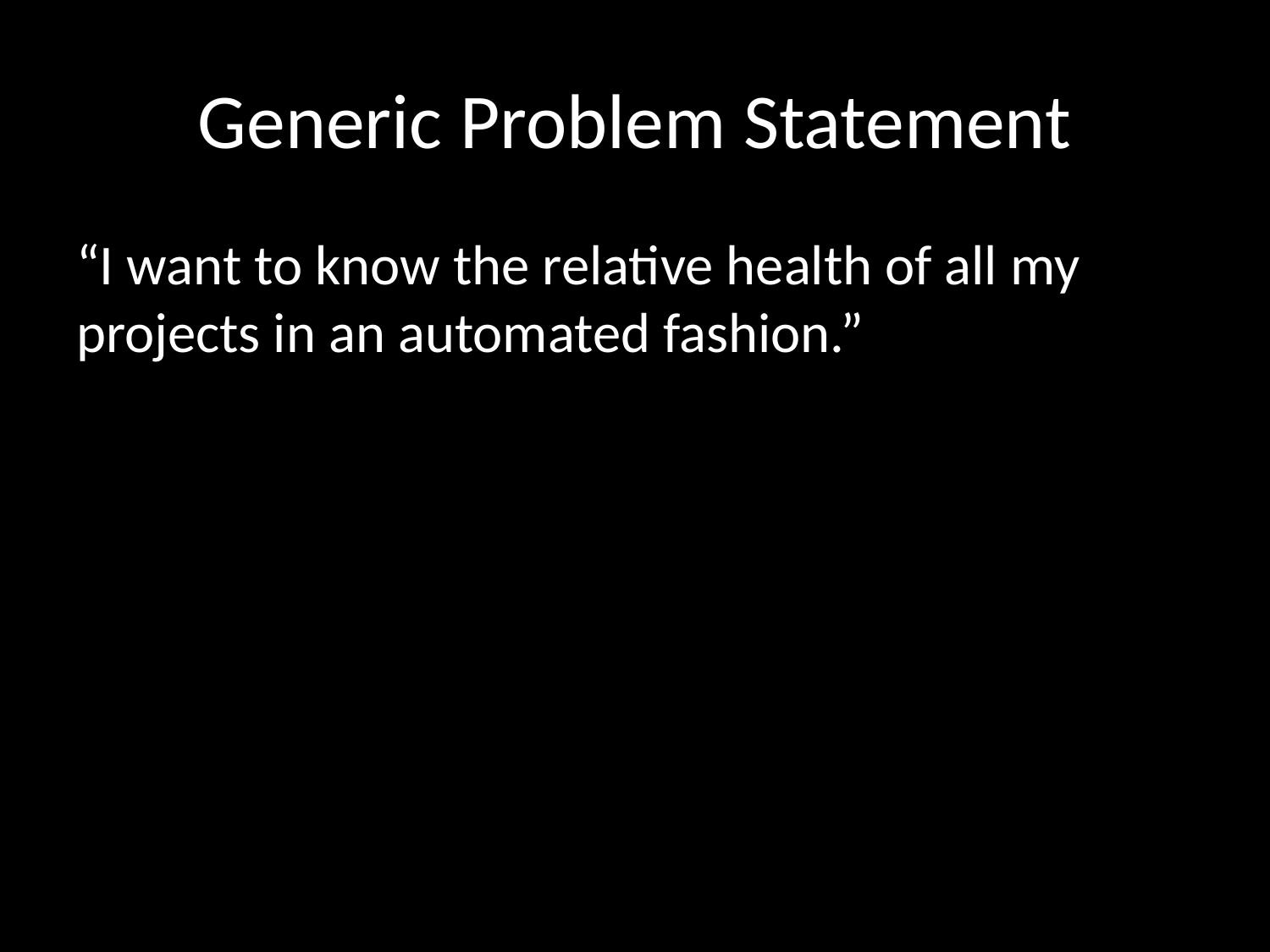

# Generic Problem Statement
“I want to know the relative health of all my projects in an automated fashion.”